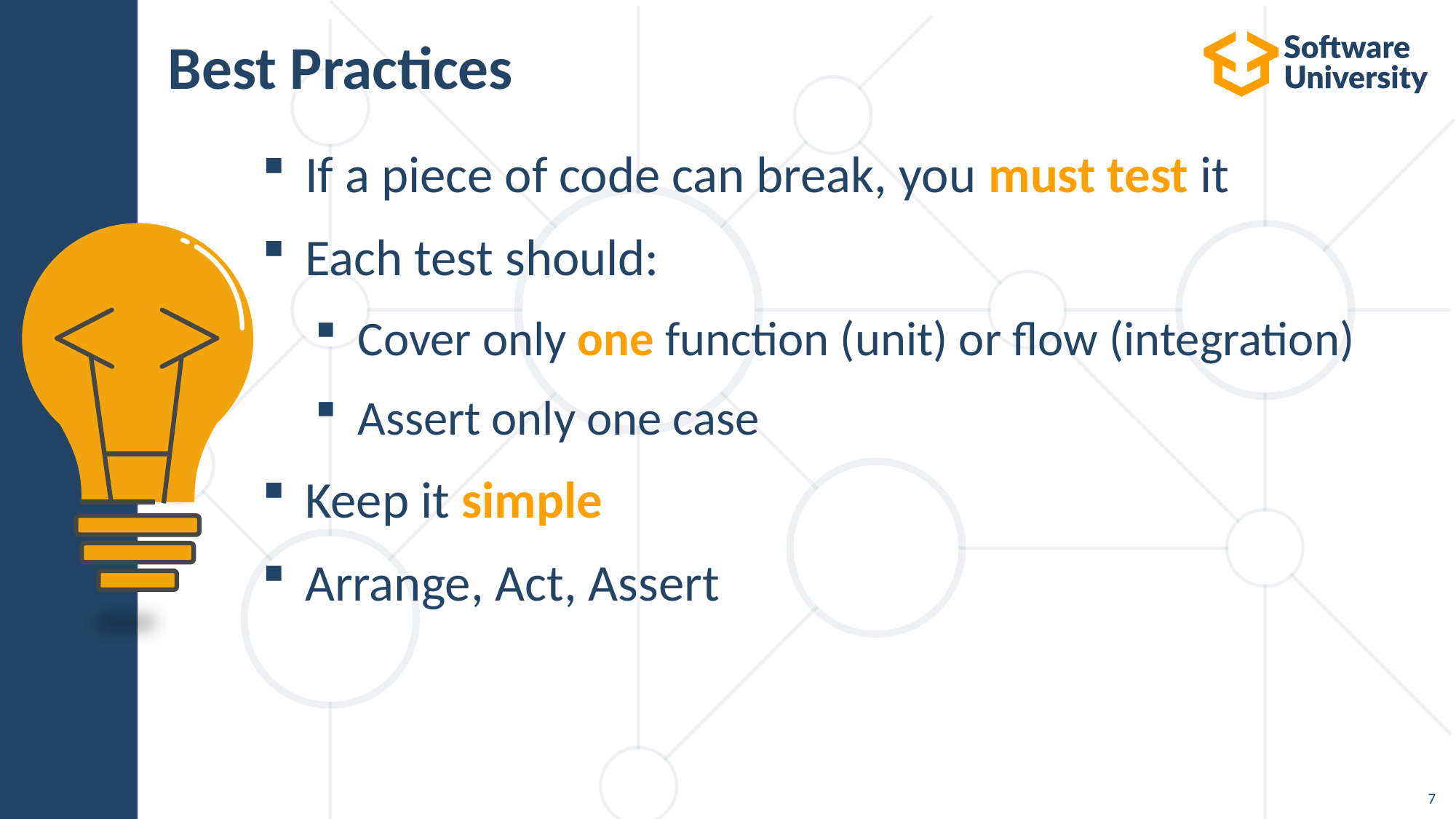

# Best Practices
If a piece of code can break, you must test it
Each test should:
Cover only one function (unit) or flow (integration)
Assert only one case
Keep it simple
Arrange, Act, Assert
7